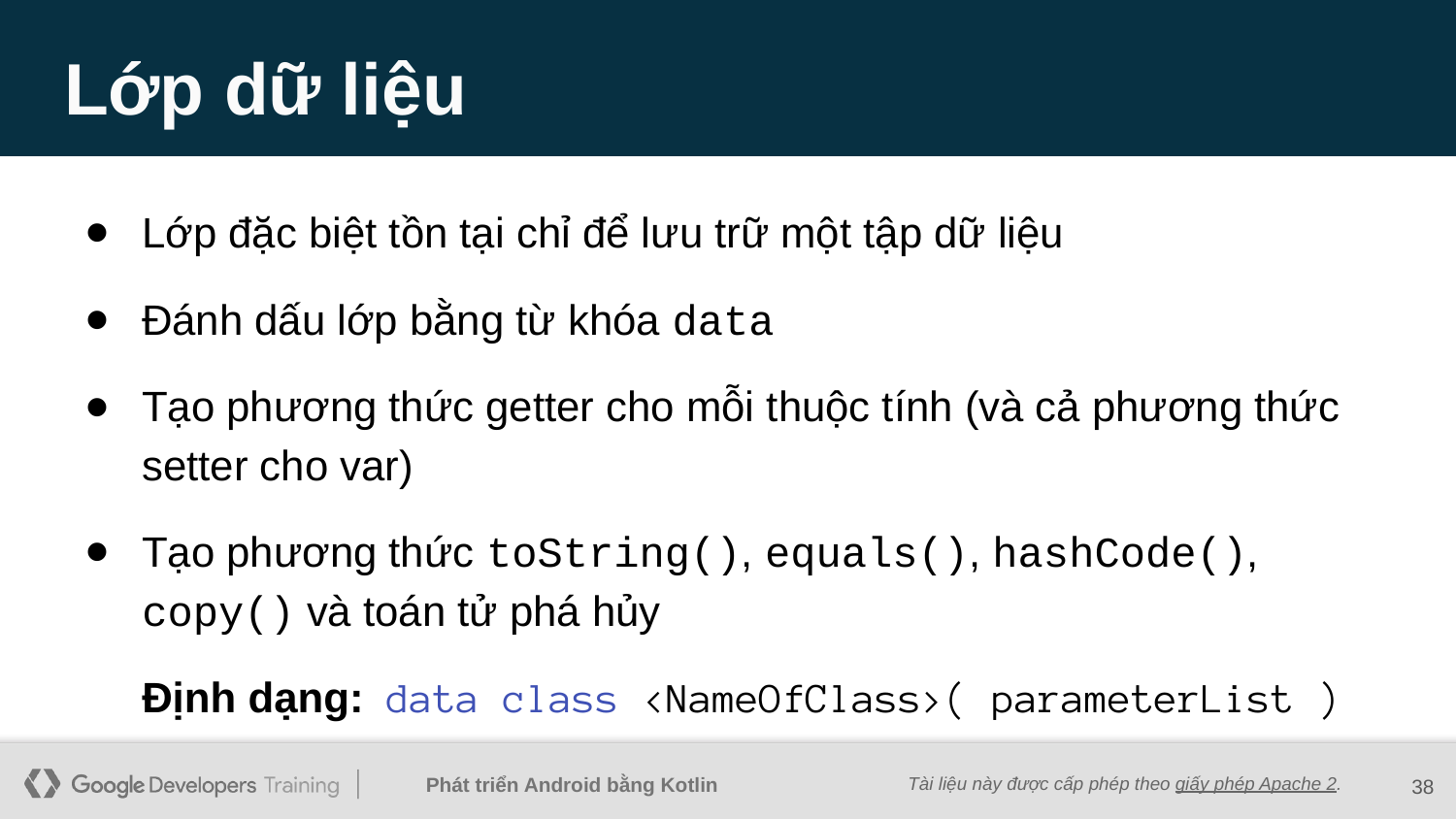

# Lớp dữ liệu
Lớp đặc biệt tồn tại chỉ để lưu trữ một tập dữ liệu
Đánh dấu lớp bằng từ khóa data
Tạo phương thức getter cho mỗi thuộc tính (và cả phương thức setter cho var)
Tạo phương thức toString(), equals(), hashCode(), copy() và toán tử phá hủy
Định dạng: data class <NameOfClass>( parameterList )

38